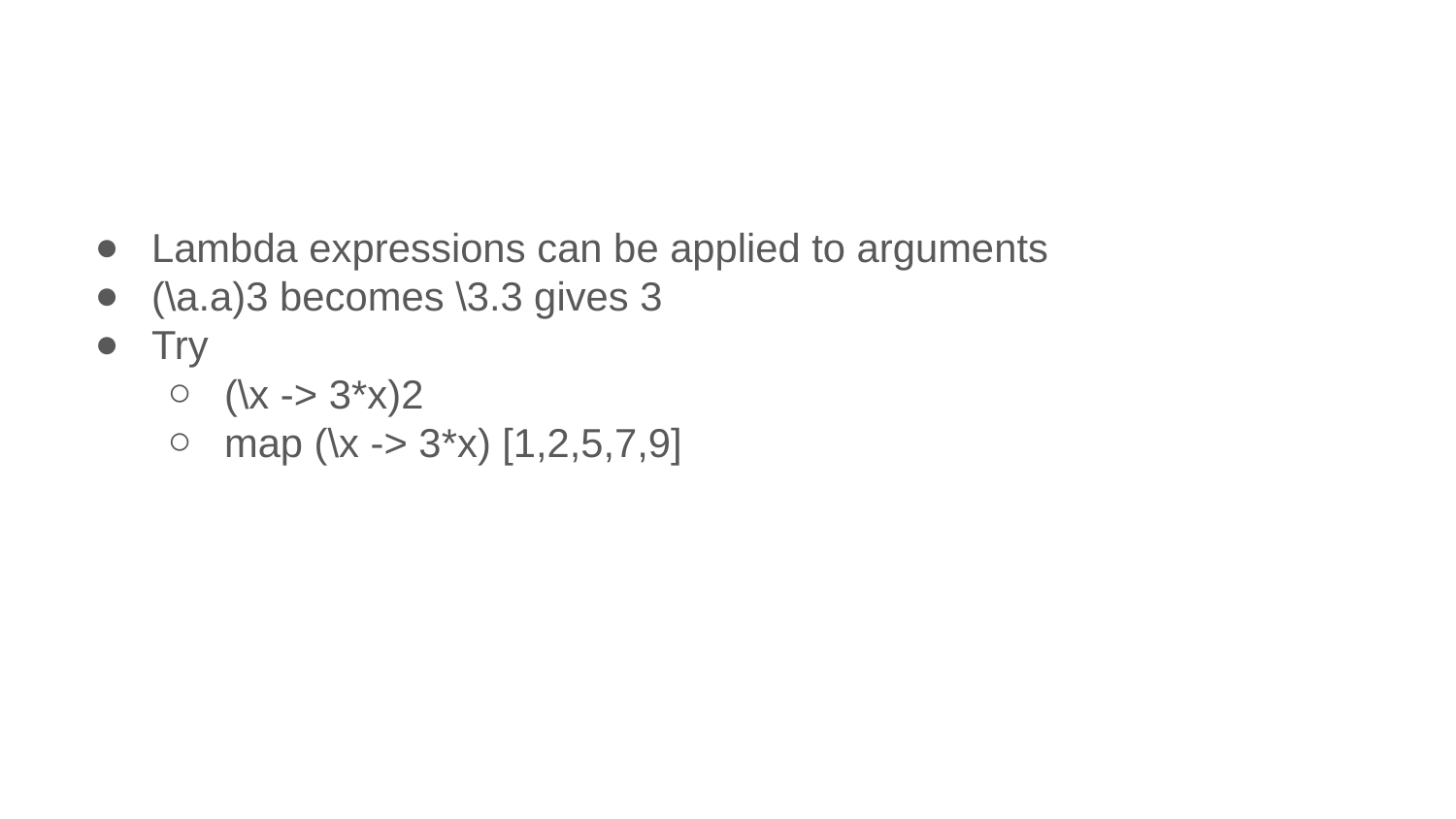

#
Lambda expressions can be applied to arguments
(\a.a)3 becomes \3.3 gives 3
Try
(\x -> 3*x)2
map (\x -> 3*x) [1,2,5,7,9]